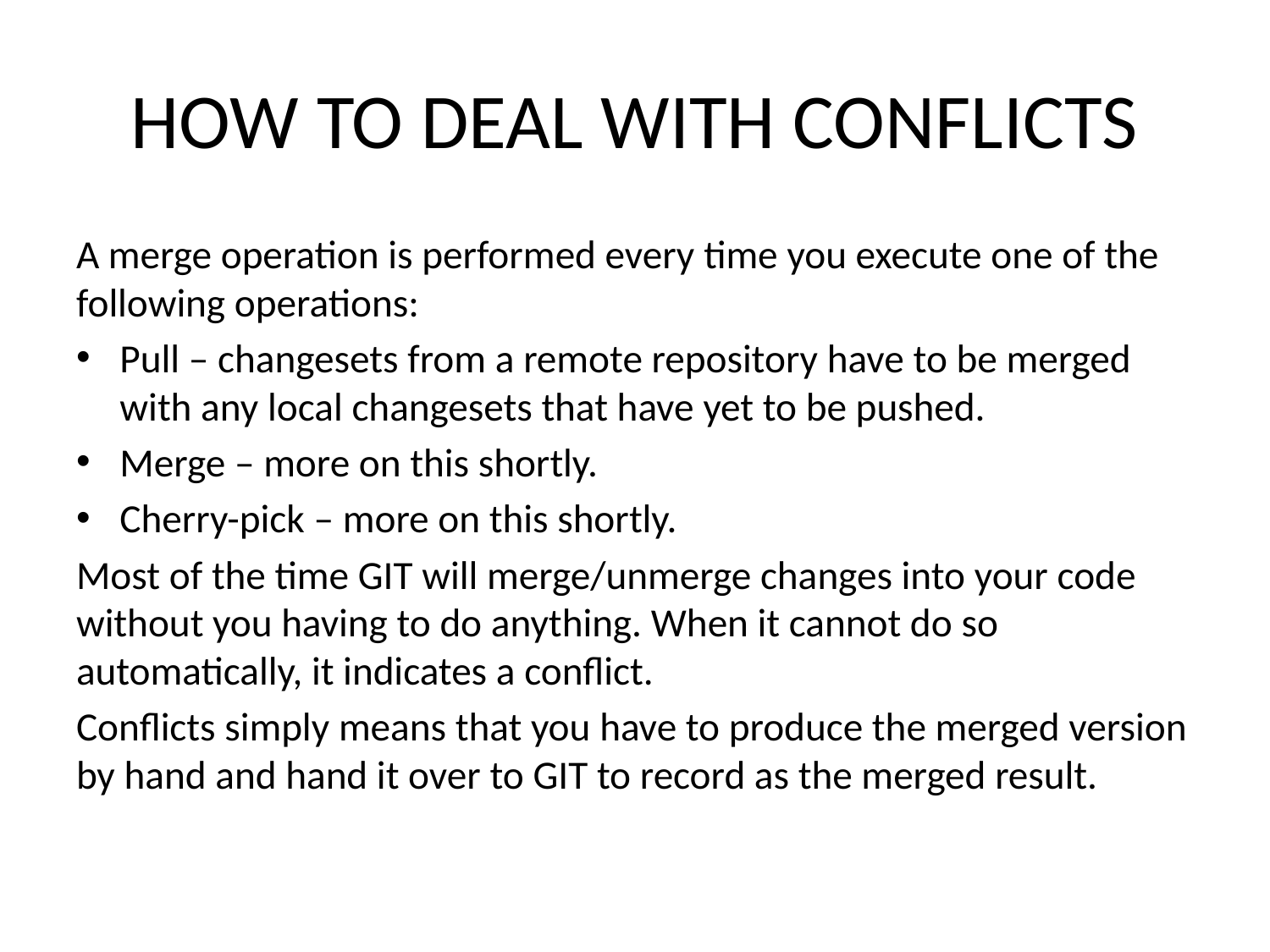

# HOW TO DEAL WITH CONFLICTS
A merge operation is performed every time you execute one of the following operations:
Pull – changesets from a remote repository have to be merged with any local changesets that have yet to be pushed.
Merge – more on this shortly.
Cherry-pick – more on this shortly.
Most of the time GIT will merge/unmerge changes into your code without you having to do anything. When it cannot do so automatically, it indicates a conflict.
Conflicts simply means that you have to produce the merged version by hand and hand it over to GIT to record as the merged result.